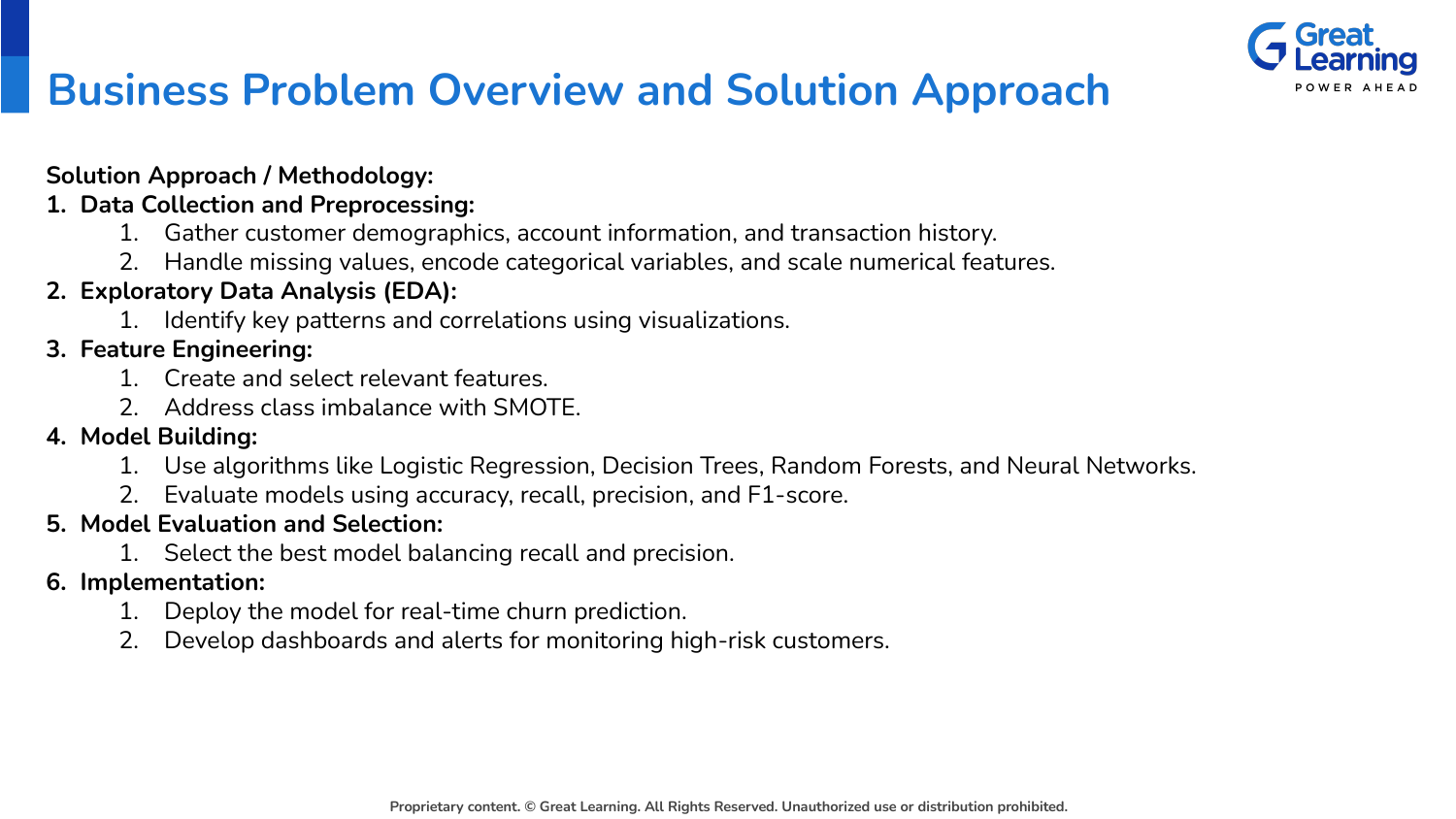

# Business Problem Overview and Solution Approach
Solution Approach / Methodology:
Data Collection and Preprocessing:
Gather customer demographics, account information, and transaction history.
Handle missing values, encode categorical variables, and scale numerical features.
Exploratory Data Analysis (EDA):
Identify key patterns and correlations using visualizations.
Feature Engineering:
Create and select relevant features.
Address class imbalance with SMOTE.
Model Building:
Use algorithms like Logistic Regression, Decision Trees, Random Forests, and Neural Networks.
Evaluate models using accuracy, recall, precision, and F1-score.
Model Evaluation and Selection:
Select the best model balancing recall and precision.
Implementation:
Deploy the model for real-time churn prediction.
Develop dashboards and alerts for monitoring high-risk customers.